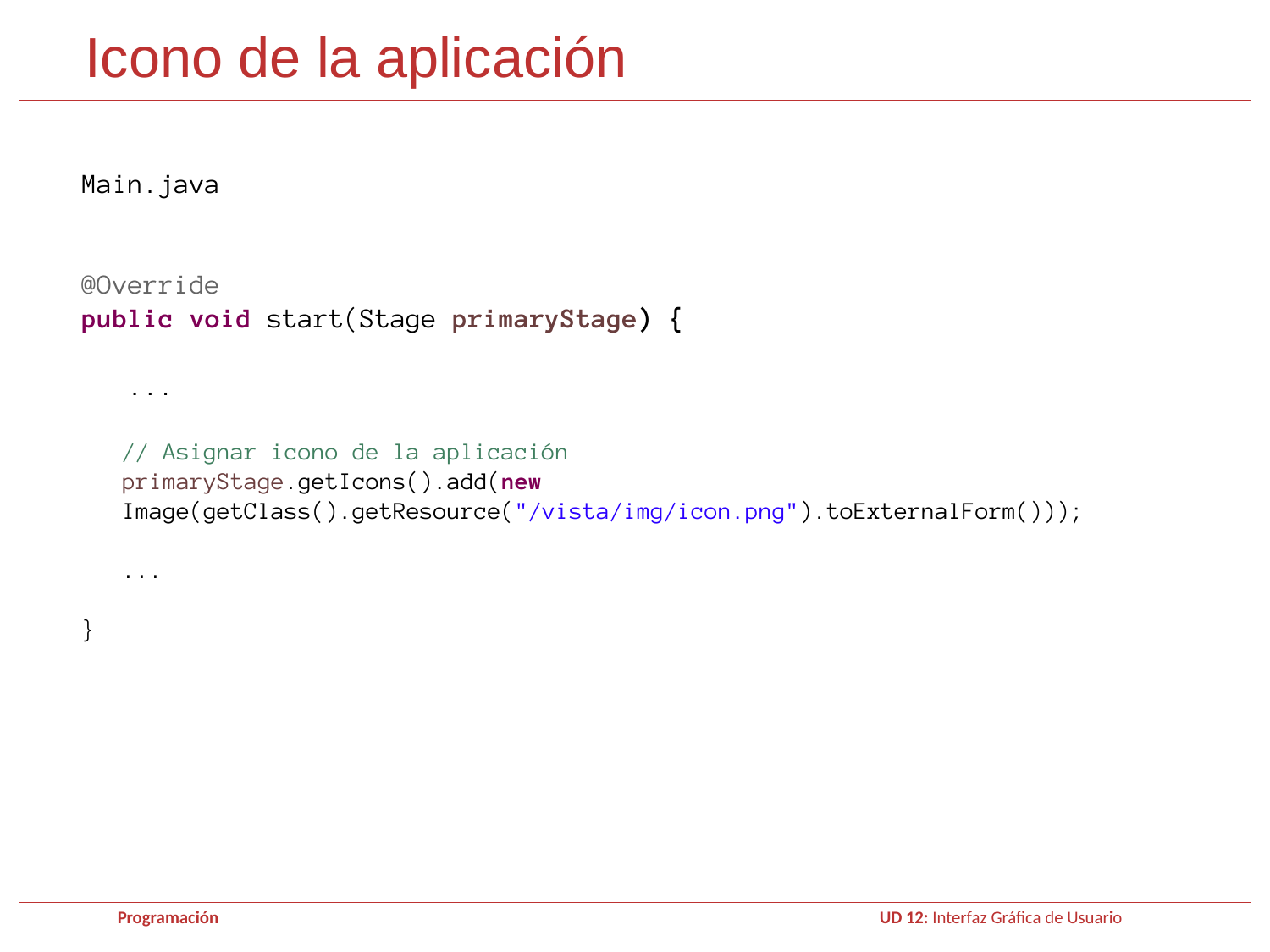

Icono de la aplicación

Main.java

@Override
public void start(Stage primaryStage) {

   ...

   // Asignar icono de la aplicación
   primaryStage.getIcons().add(new
   Image(getClass().getResource("/vista/img/icon.png").toExternalForm()));

   ...

}
Programación       					UD 12: Interfaz Gráfica de Usuario